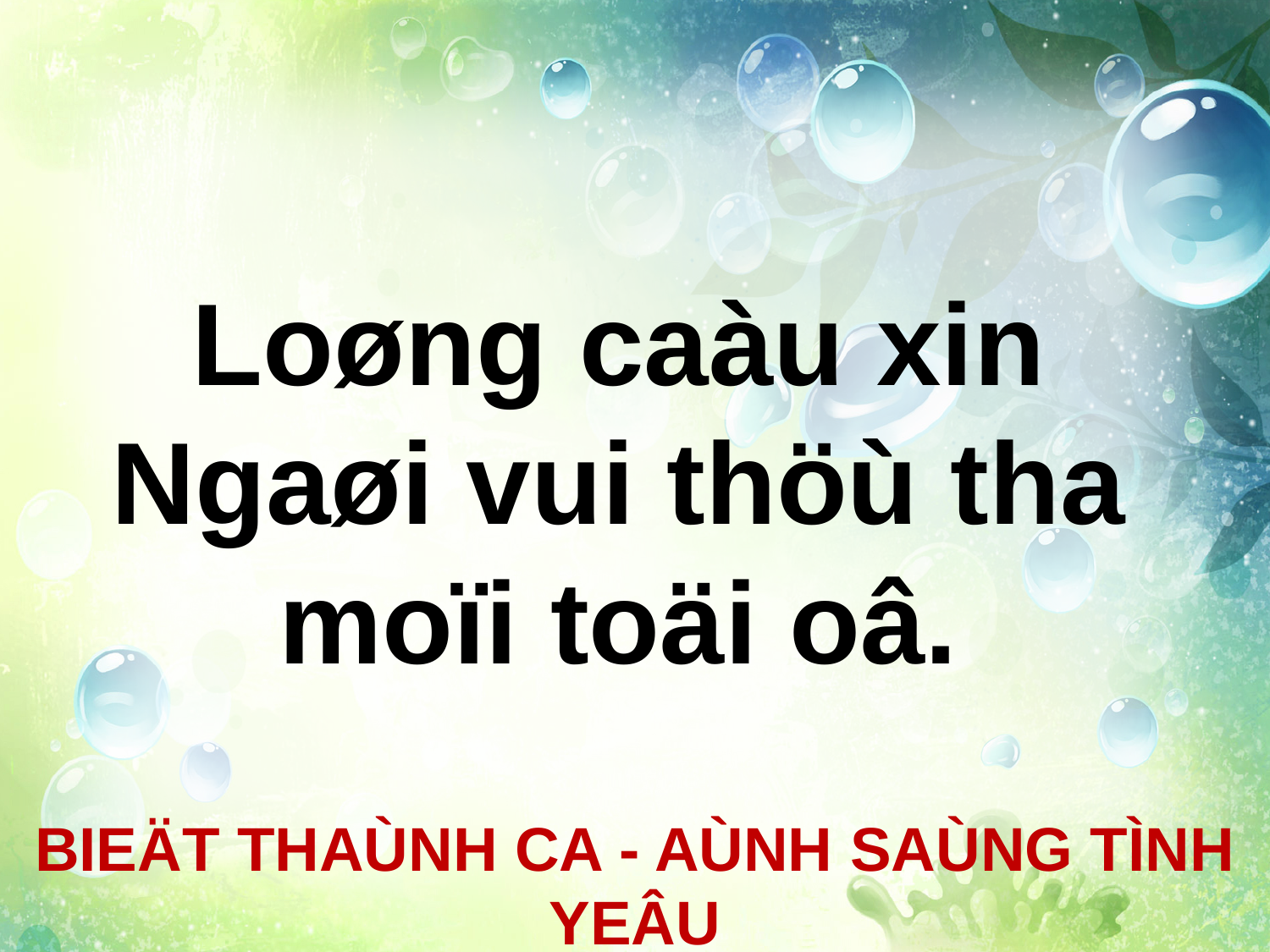

Loøng caàu xin
Ngaøi vui thöù tha
moïi toäi oâ.
BIEÄT THAÙNH CA - AÙNH SAÙNG TÌNH YEÂU